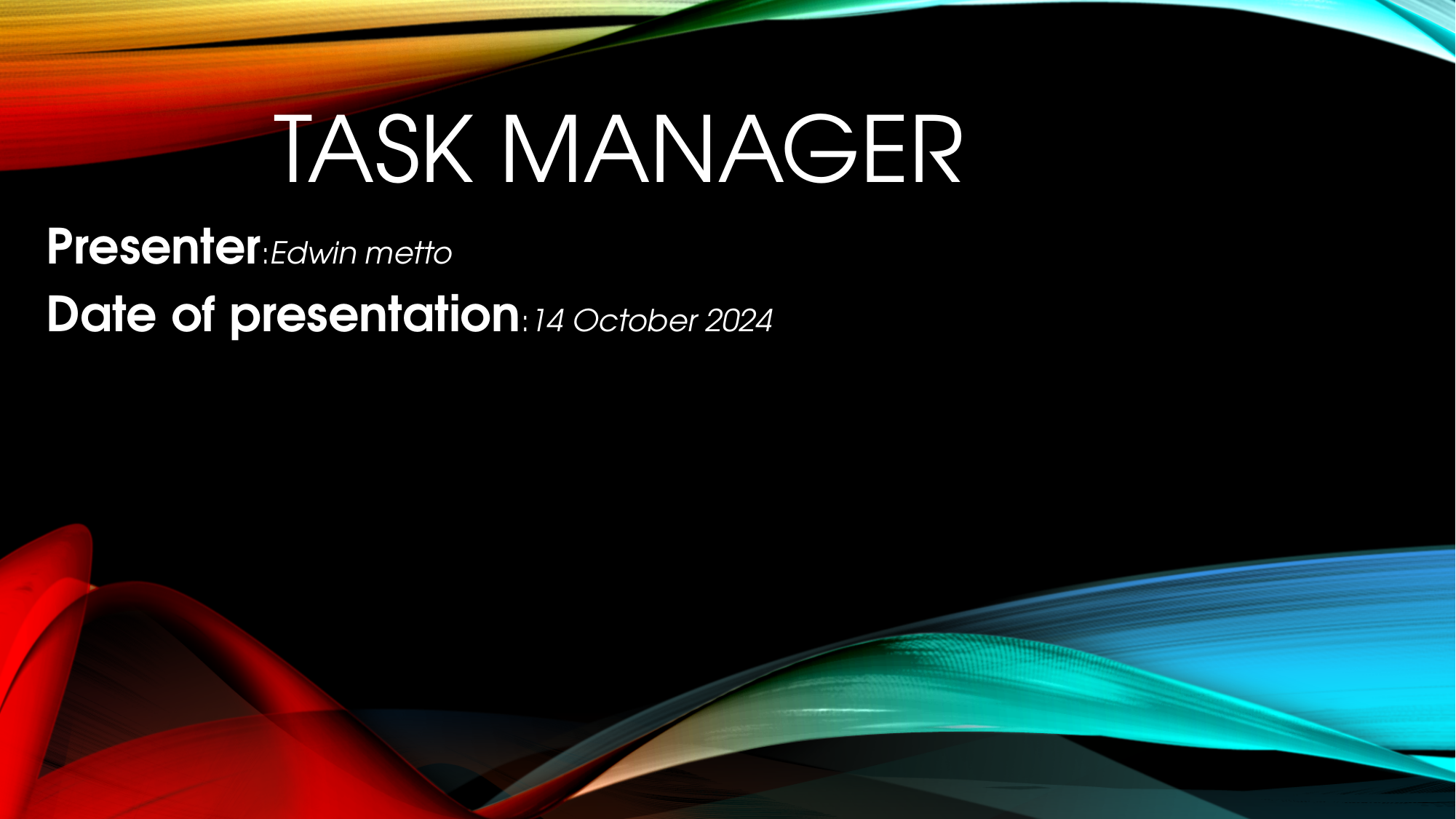

# Task manager
Presenter:Edwin metto
Date of presentation:14 October 2024